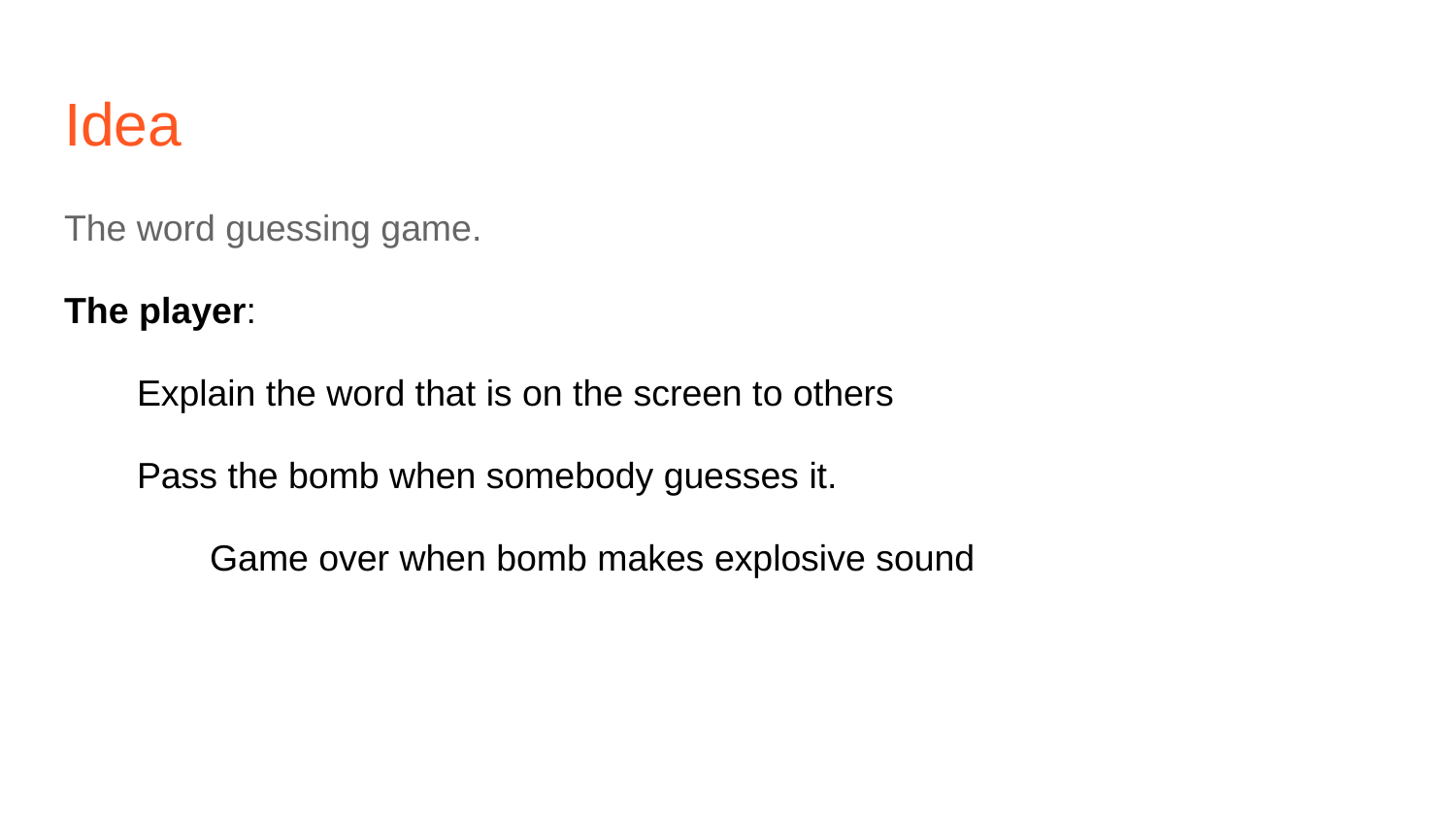

# Idea
The word guessing game.
The player:
Explain the word that is on the screen to others
Pass the bomb when somebody guesses it.
Game over when bomb makes explosive sound